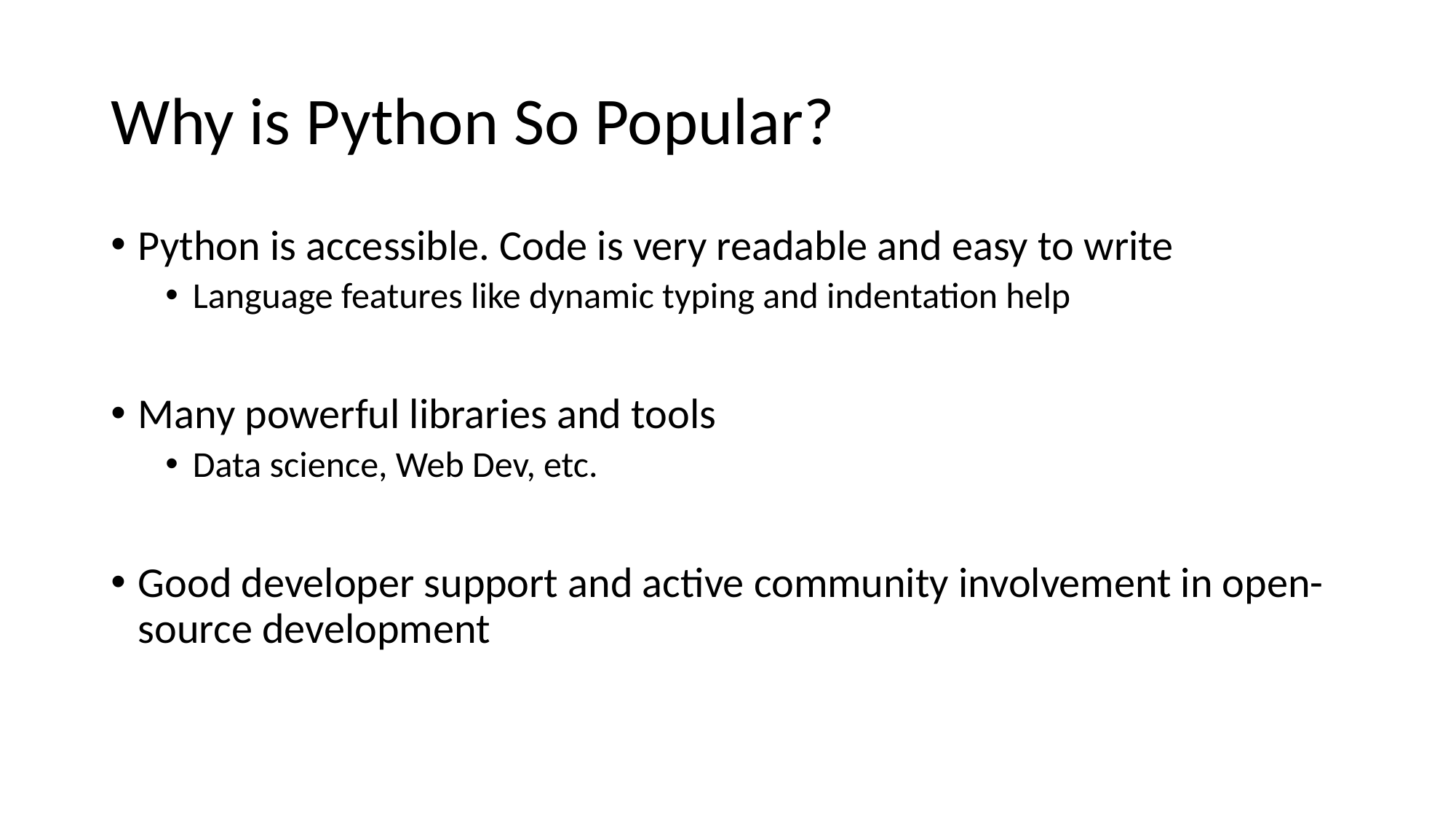

# Why is Python So Popular?
Python is accessible. Code is very readable and easy to write
Language features like dynamic typing and indentation help

Many powerful libraries and tools
Data science, Web Dev, etc.

Good developer support and active community involvement in open-source development